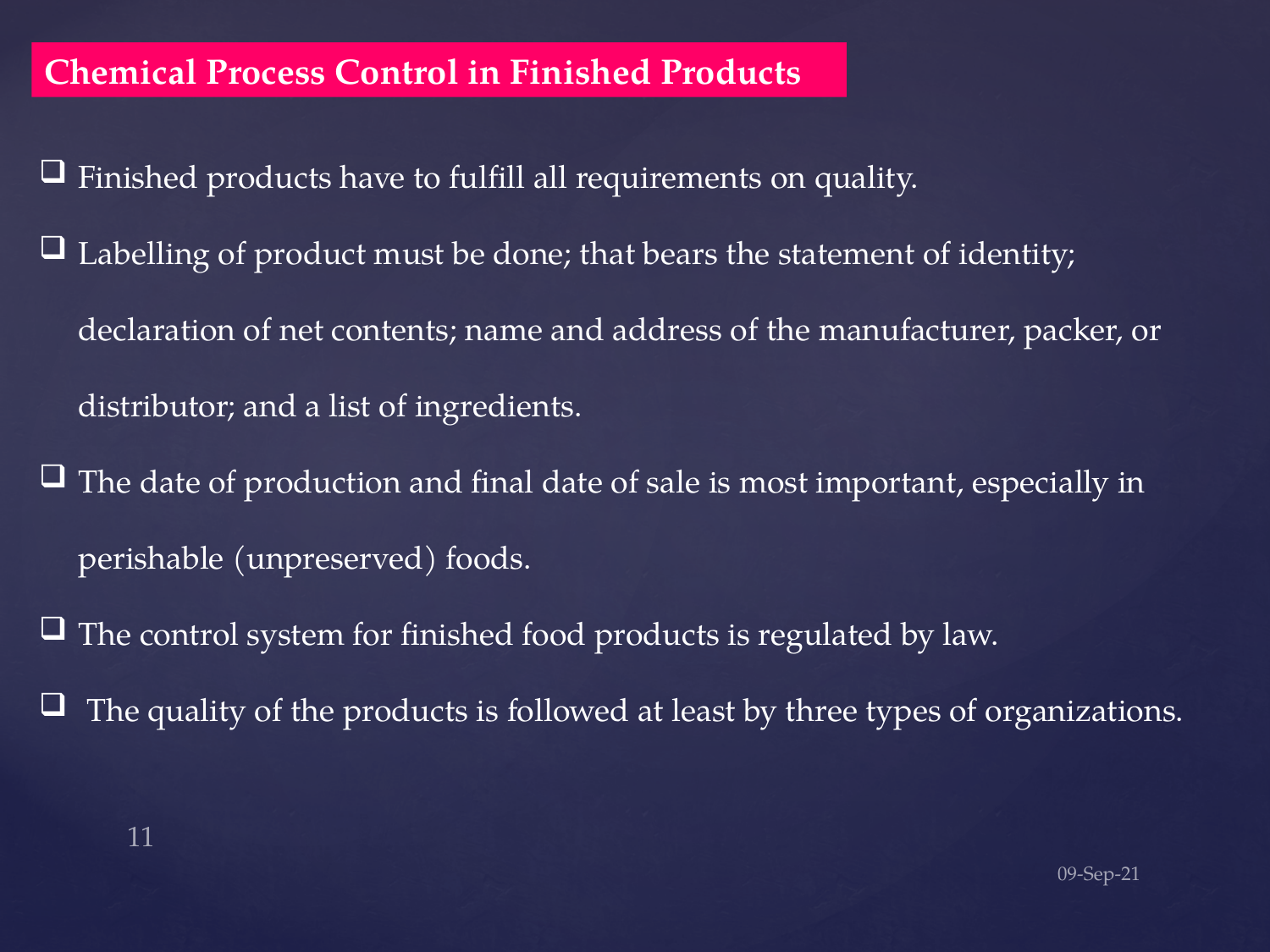

Chemical Process Control in Finished Products
Finished products have to fulfill all requirements on quality.
Labelling of product must be done; that bears the statement of identity; declaration of net contents; name and address of the manufacturer, packer, or distributor; and a list of ingredients.
The date of production and final date of sale is most important, especially in perishable (unpreserved) foods.
The control system for finished food products is regulated by law.
 The quality of the products is followed at least by three types of organizations.
11
09-Sep-21